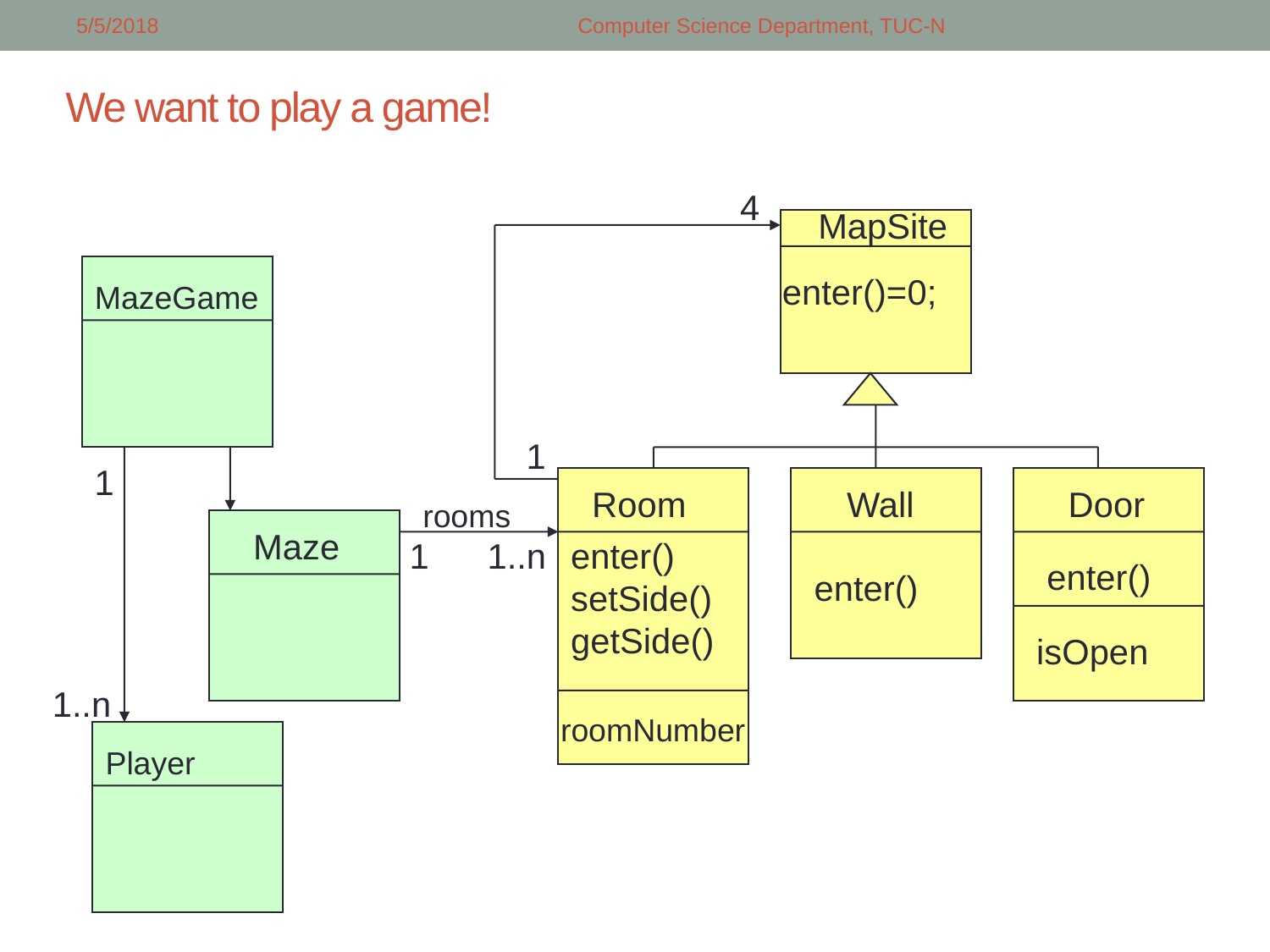

5/5/2018
Computer Science Department, TUC-N
# We want to play a game!
4
MapSite

enter()=0;
MazeGame

1

1

Room
Wall
Door

rooms

Maze
   1      1..n
enter()
setSide()
getSide()

enter()
enter()

isOpen
1..n

roomNumber

Player